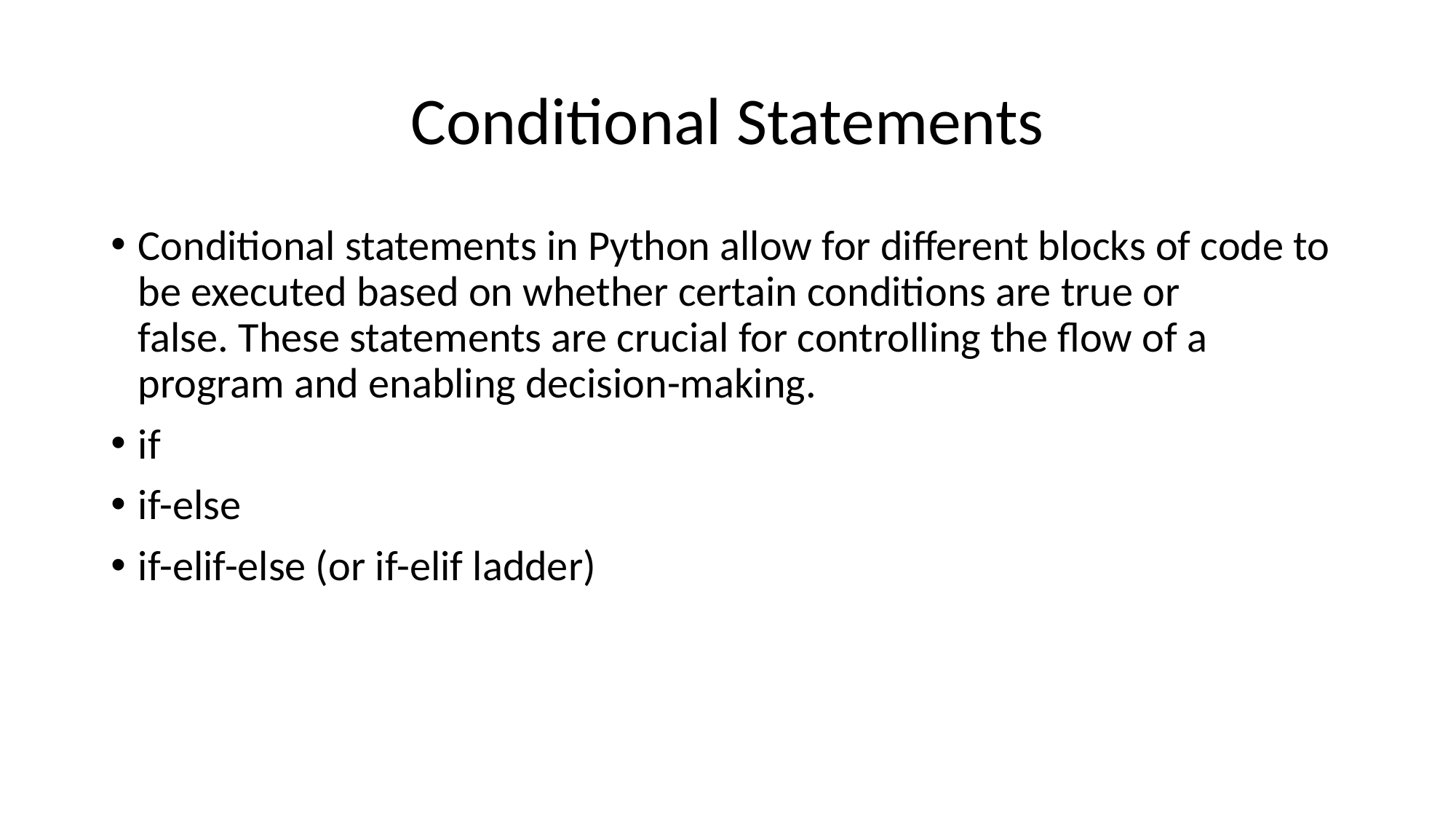

# Conditional Statements
Conditional statements in Python allow for different blocks of code to be executed based on whether certain conditions are true or false. These statements are crucial for controlling the flow of a program and enabling decision-making.
if
if-else
if-elif-else (or if-elif ladder)